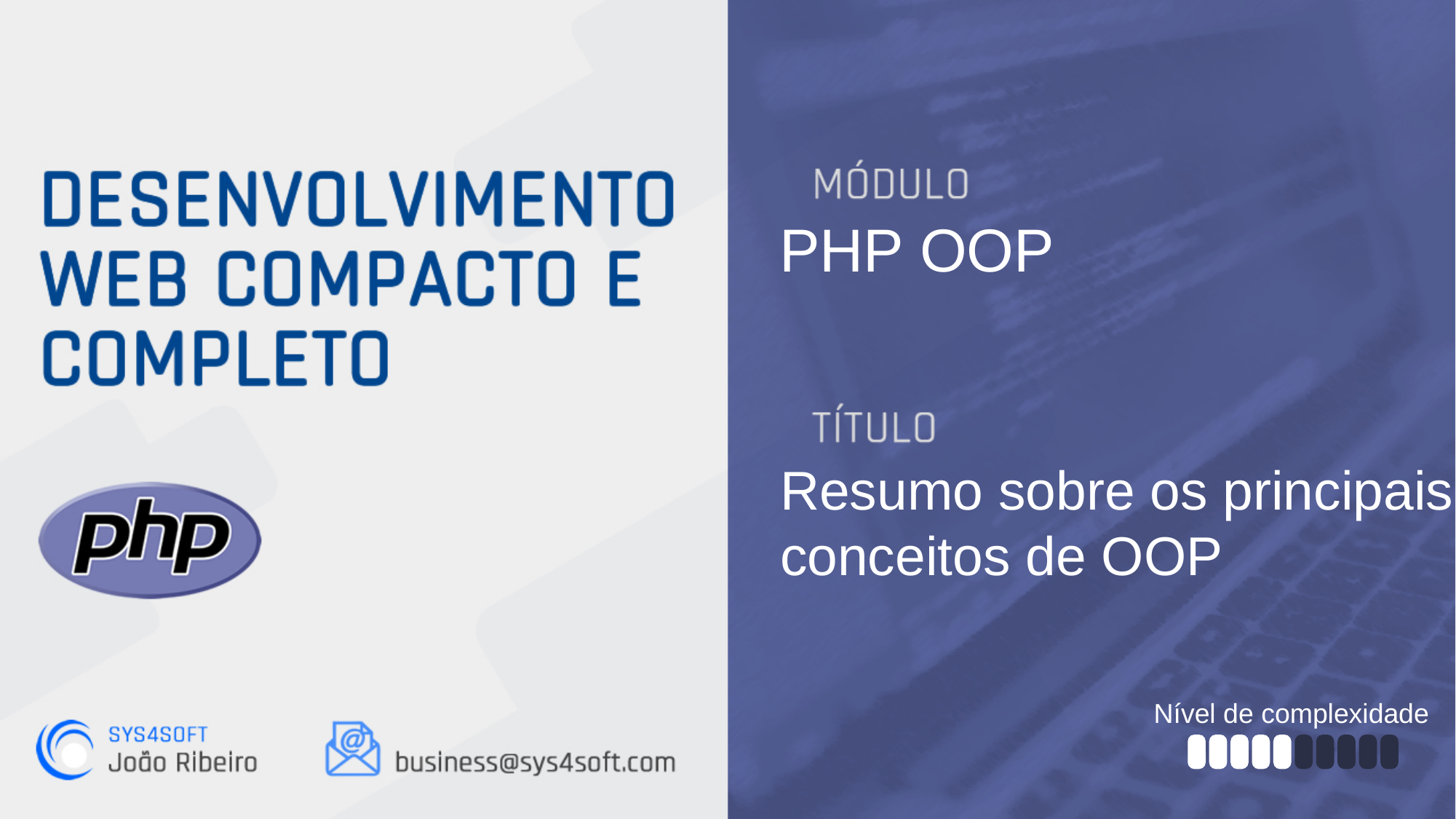

PHP OOP
Resumo sobre os principais
conceitos de OOP
Nível de complexidade